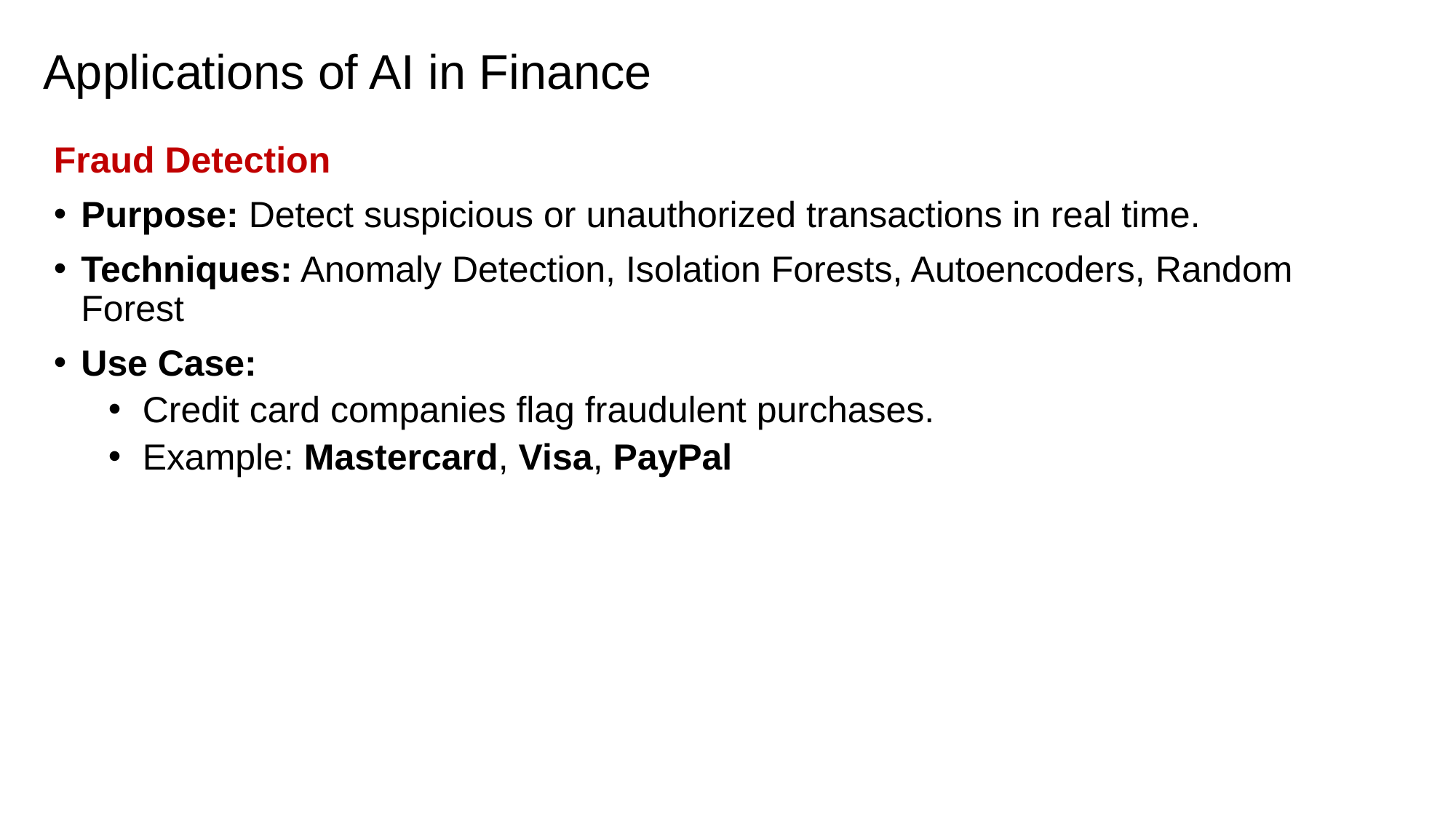

# Applications of AI in Finance
Fraud Detection
Purpose: Detect suspicious or unauthorized transactions in real time.
Techniques: Anomaly Detection, Isolation Forests, Autoencoders, Random Forest
Use Case:
Credit card companies flag fraudulent purchases.
Example: Mastercard, Visa, PayPal